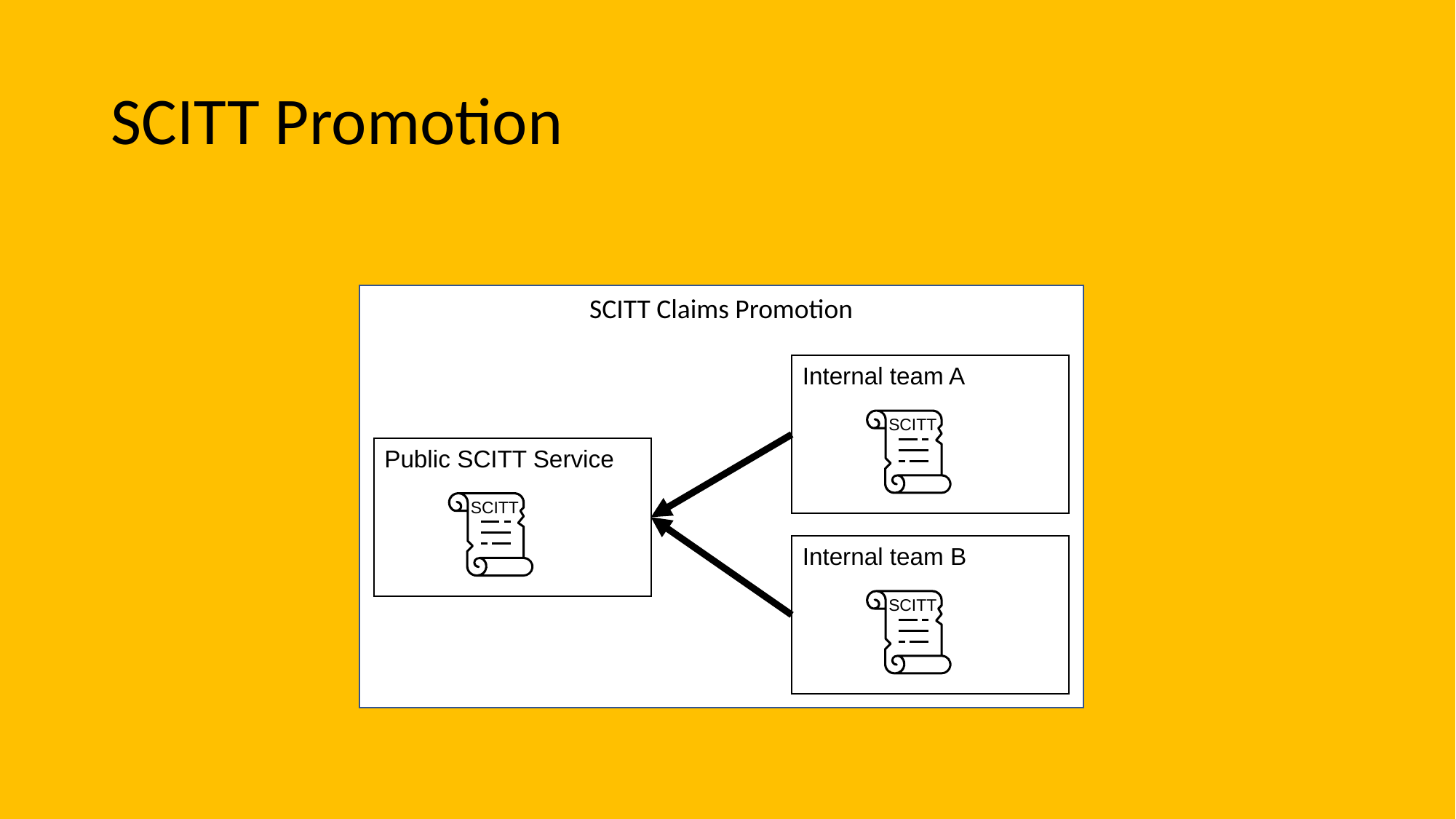

# SCITT Promotion
SCITT Claims Promotion
Internal team A

SCITT
Public SCITT Service

SCITT
Internal team B

SCITT